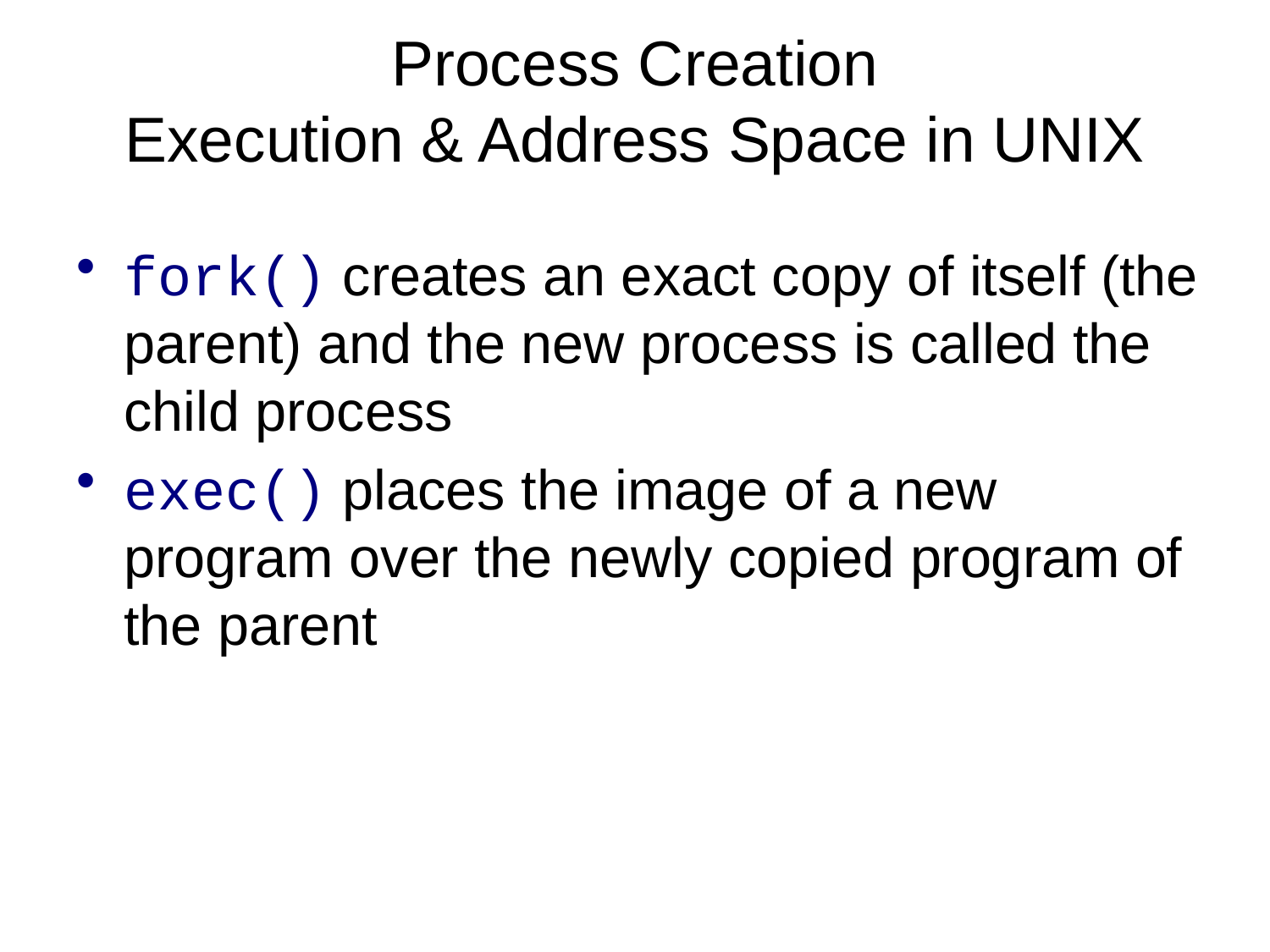

# Process Creation Execution & Address Space in UNIX
fork() creates an exact copy of itself (the parent) and the new process is called the child process
exec() places the image of a new program over the newly copied program of the parent